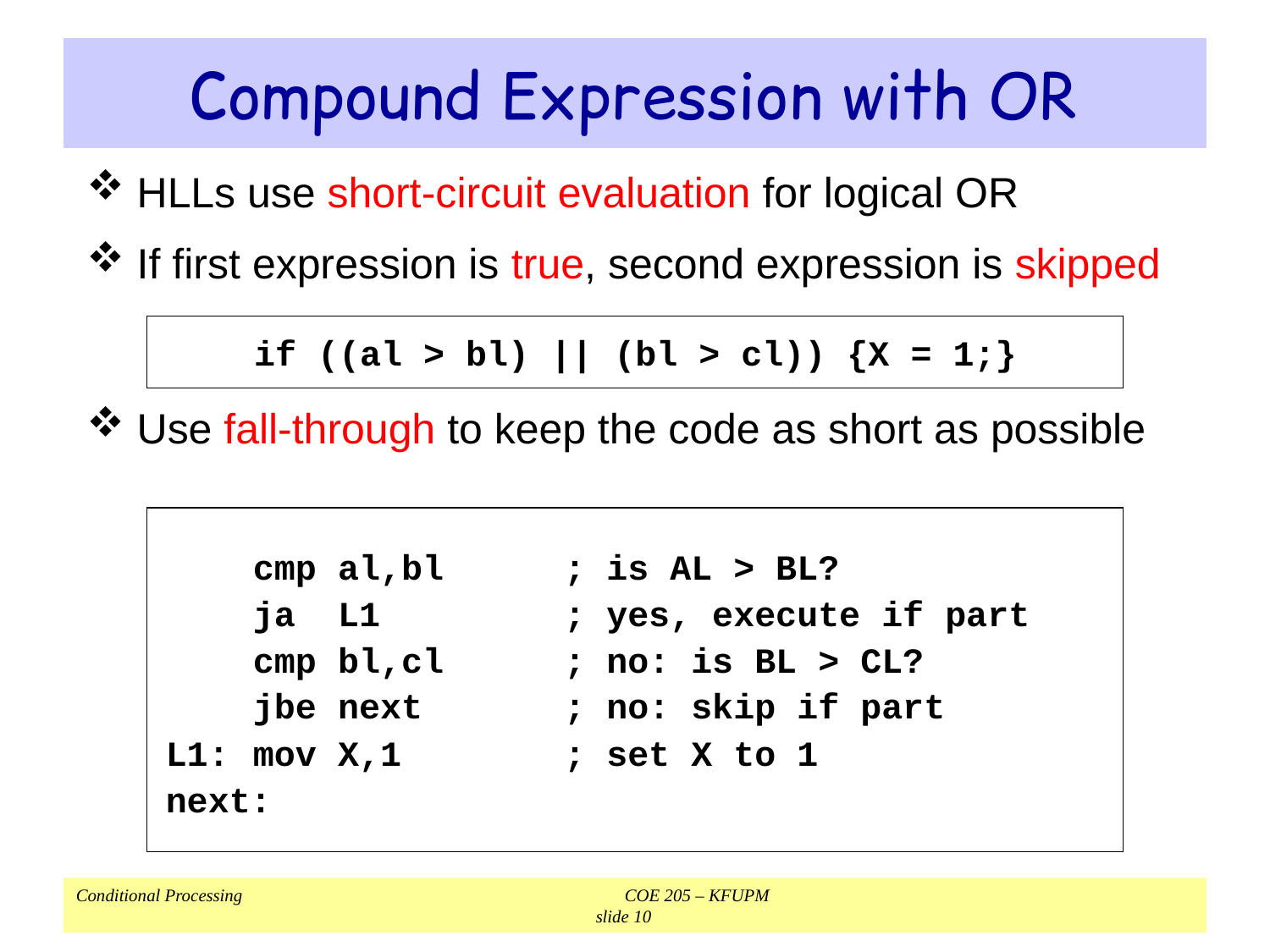

# Compound Expression with OR
HLLs use short-circuit evaluation for logical OR
If first expression is true, second expression is skipped

Use fall-through to keep the code as short as possible
if ((al > bl) || (bl > cl)) {X = 1;}
	cmp al,bl	; is AL > BL?
	ja  L1	; yes, execute if part
	cmp bl,cl	; no: is BL > CL?
	jbe next	; no: skip if part
L1:	mov X,1	; set X to 1
next: